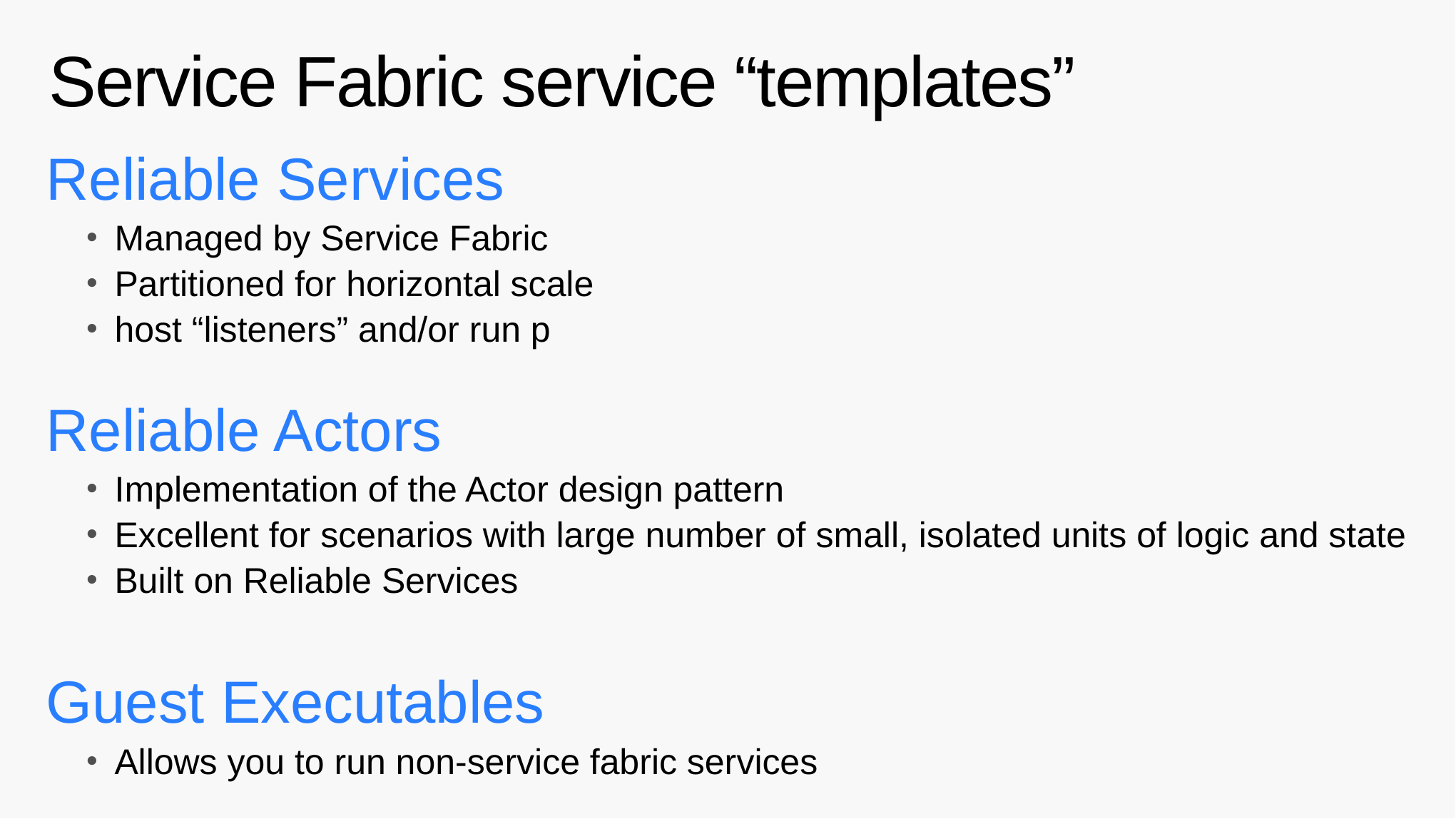

# Service Fabric service “templates”
Reliable Services
Managed by Service Fabric
Partitioned for horizontal scale
host “listeners” and/or run p

Reliable Actors
Implementation of the Actor design pattern
Excellent for scenarios with large number of small, isolated units of logic and state
Built on Reliable Services

Guest Executables
Allows you to run non-service fabric services